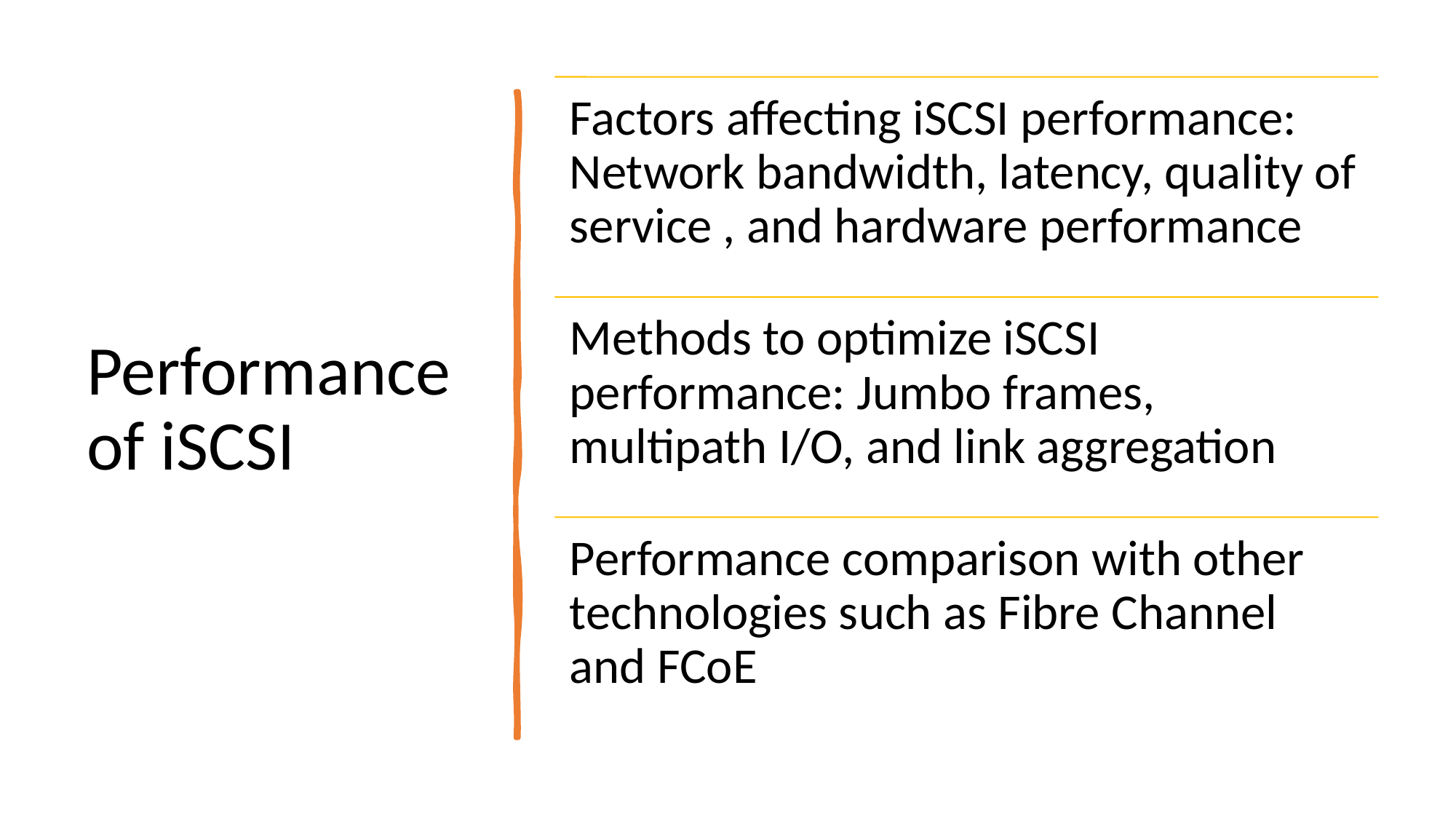

Factors affecting iSCSI performance: Network bandwidth, latency, quality of service , and hardware performance
Methods to optimize iSCSI performance: Jumbo frames, multipath I/O, and link aggregation
Performance comparison with other technologies such as Fibre Channel and FCoE
# Performance of iSCSI